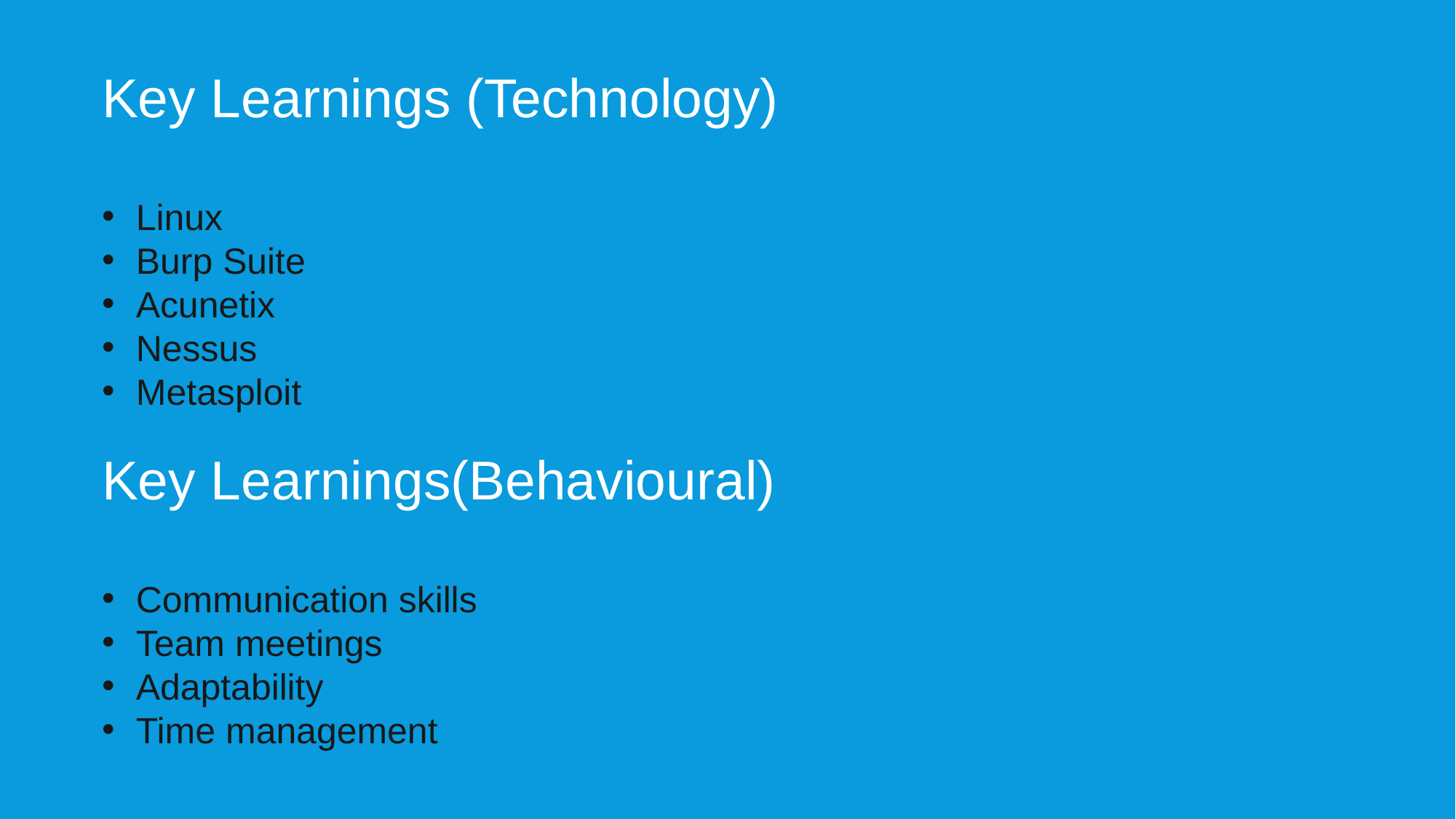

Key Learnings (Technology)

Linux
Burp Suite
Acunetix
Nessus
Metasploit

Key Learnings(Behavioural)

Communication skills
Team meetings
Adaptability
Time management